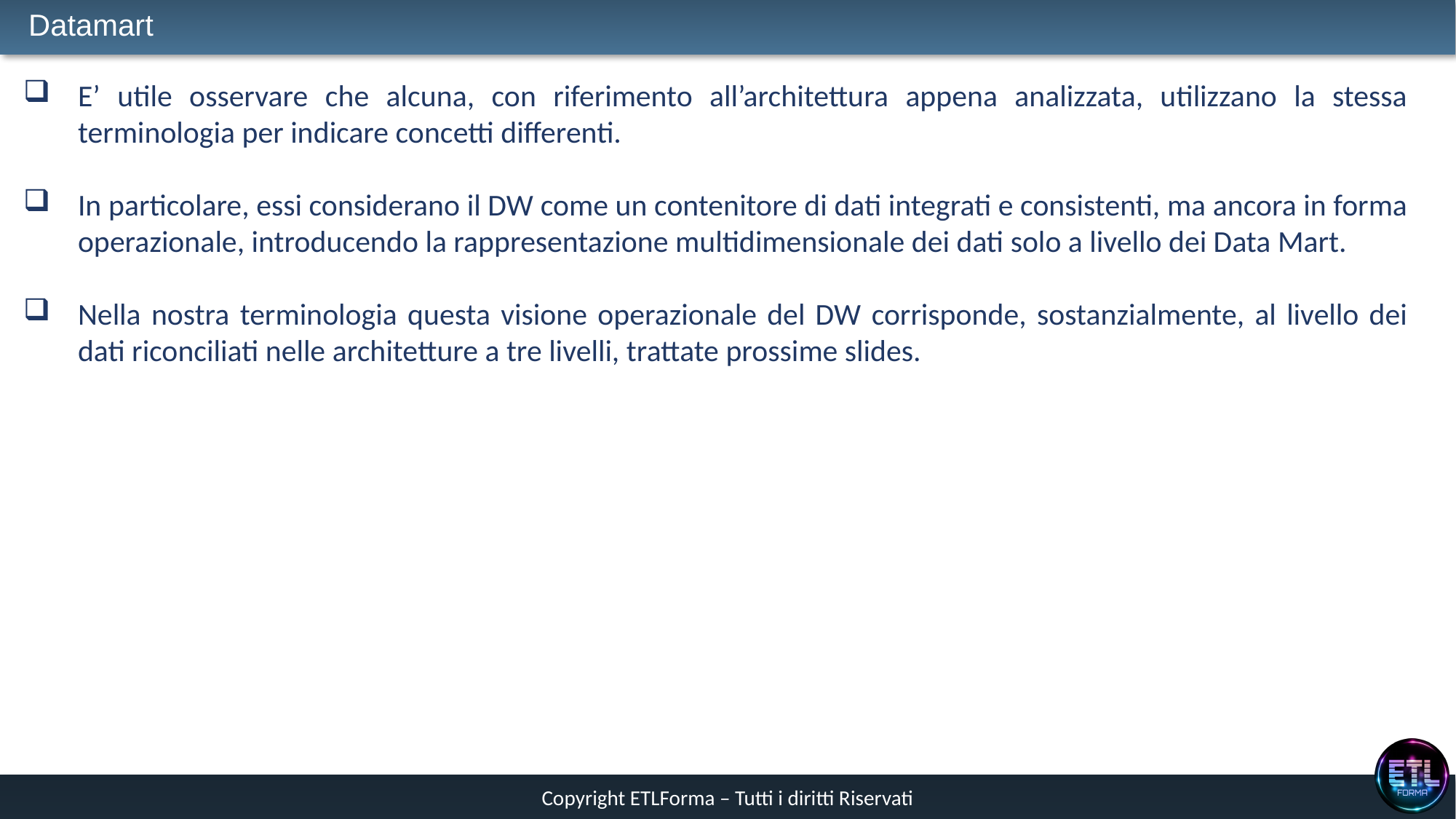

# Datamart
E’ utile osservare che alcuna, con riferimento all’architettura appena analizzata, utilizzano la stessa terminologia per indicare concetti differenti.

In particolare, essi considerano il DW come un contenitore di dati integrati e consistenti, ma ancora in forma operazionale, introducendo la rappresentazione multidimensionale dei dati solo a livello dei Data Mart.

Nella nostra terminologia questa visione operazionale del DW corrisponde, sostanzialmente, al livello dei dati riconciliati nelle architetture a tre livelli, trattate prossime slides.